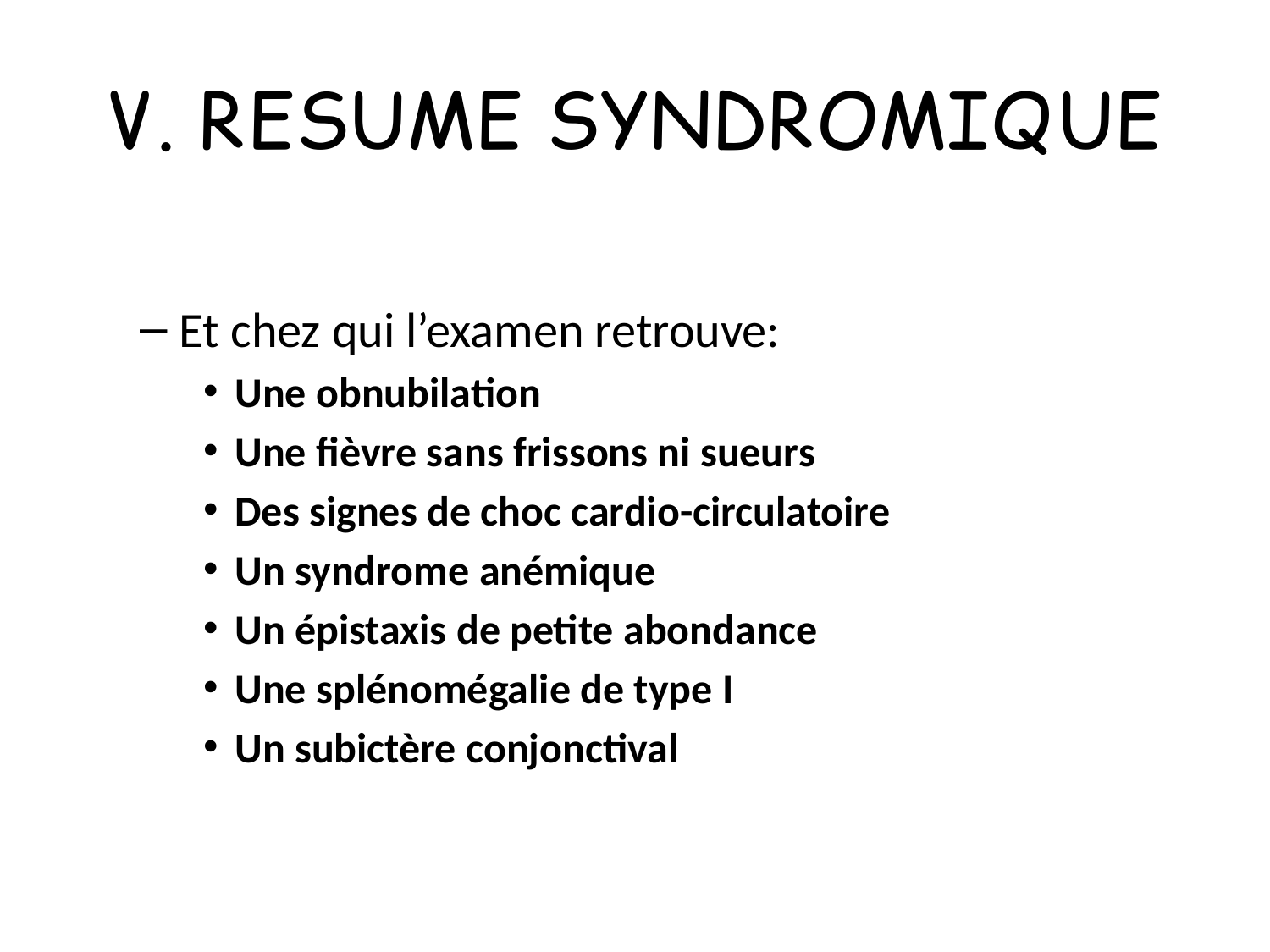

# V. RESUME SYNDROMIQUE

Et chez qui l’examen retrouve:
Une obnubilation
Une fièvre sans frissons ni sueurs
Des signes de choc cardio-circulatoire
Un syndrome anémique
Un épistaxis de petite abondance
Une splénomégalie de type I
Un subictère conjonctival